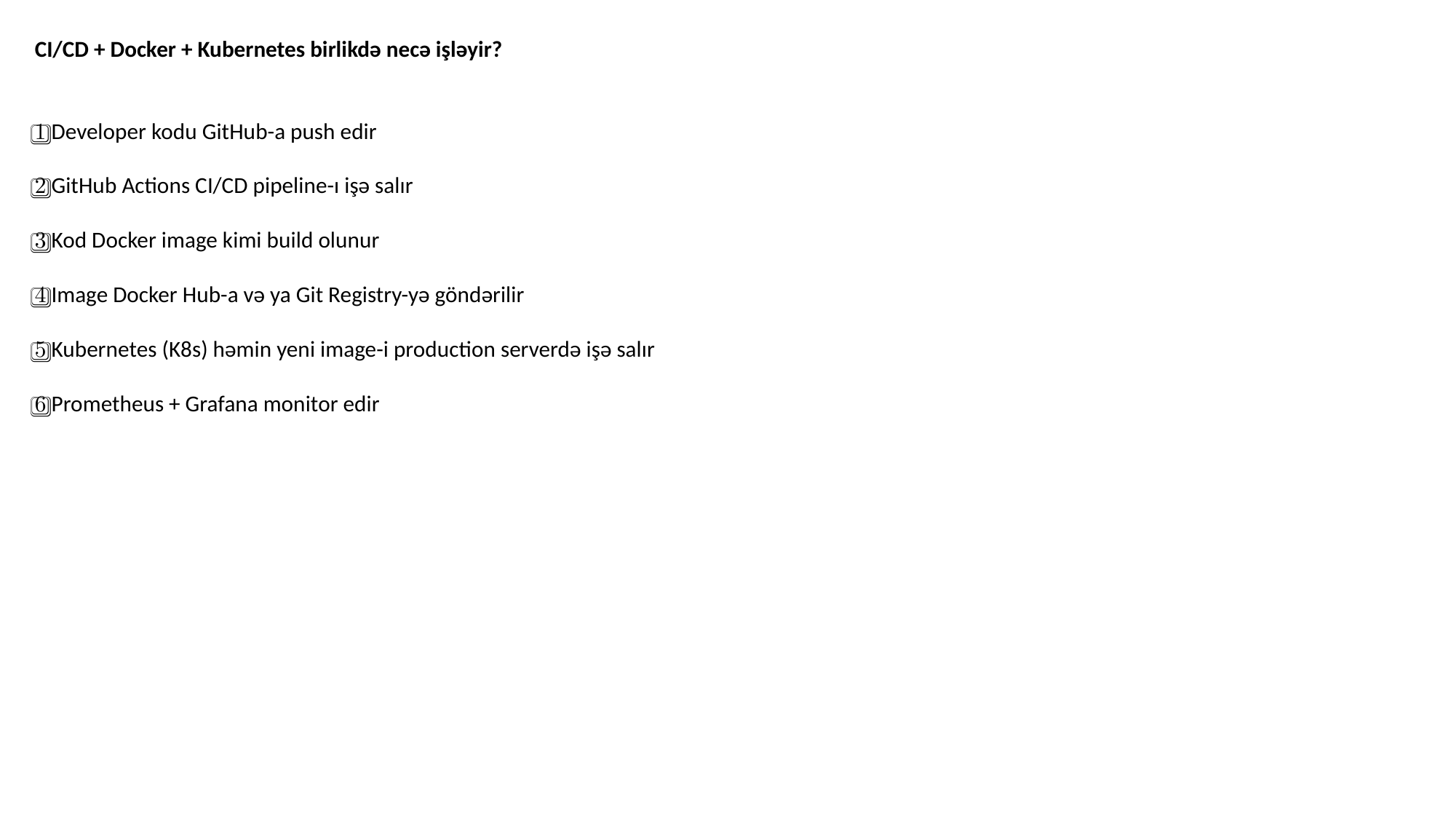

CI/CD + Docker + Kubernetes birlikdə necə işləyir?

1️⃣ Developer kodu GitHub-a push edir
2️⃣ GitHub Actions CI/CD pipeline-ı işə salır
3️⃣ Kod Docker image kimi build olunur
4️⃣ Image Docker Hub-a və ya Git Registry-yə göndərilir
5️⃣ Kubernetes (K8s) həmin yeni image-i production serverdə işə salır
6️⃣ Prometheus + Grafana monitor edir